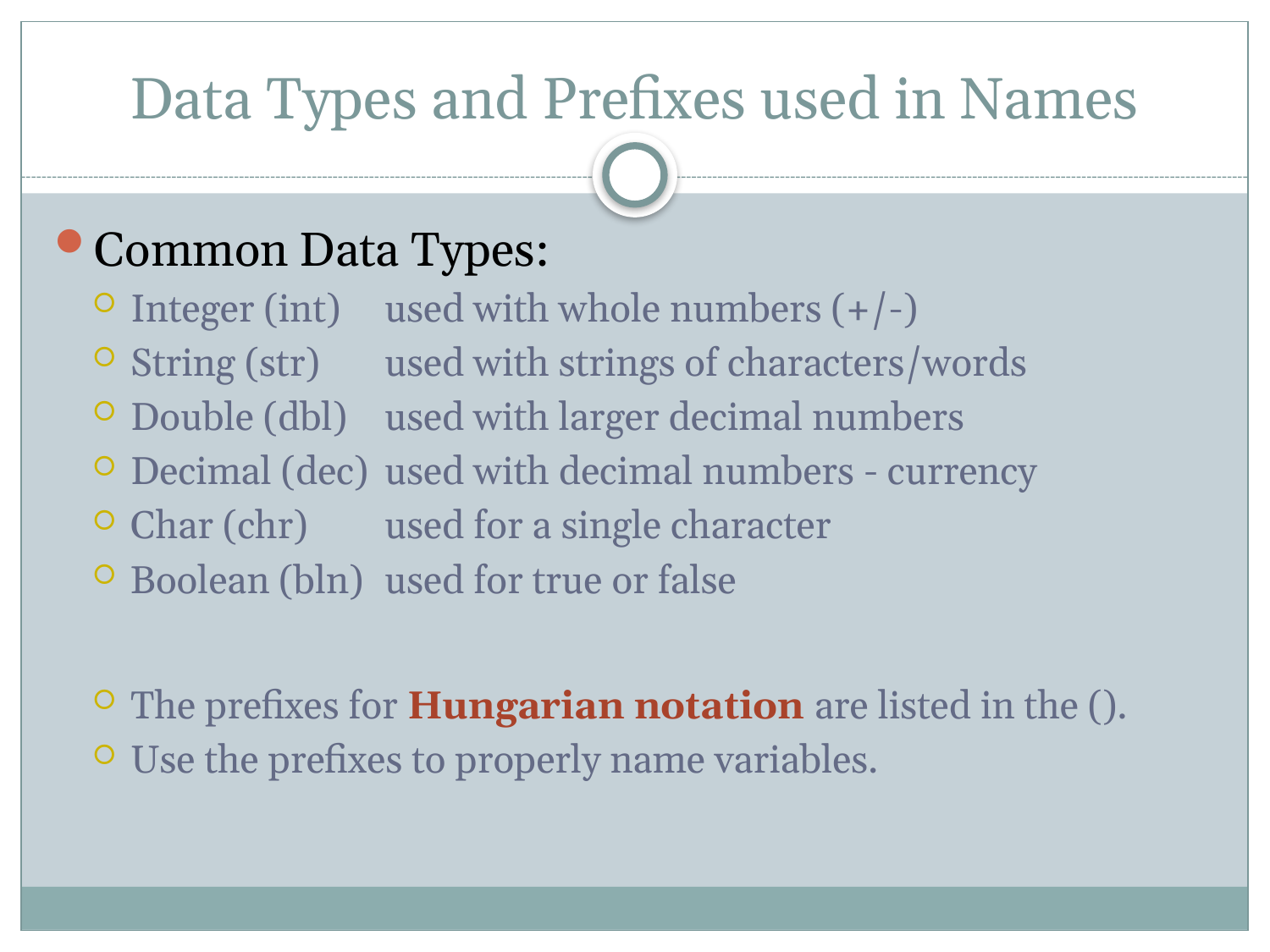

# Data Types and Prefixes used in Names
Common Data Types:
Integer (int)	used with whole numbers (+/-)
String (str)	used with strings of characters/words
Double (dbl)	used with larger decimal numbers
Decimal (dec)	used with decimal numbers - currency
Char (chr)	used for a single character
Boolean (bln)	used for true or false

The prefixes for Hungarian notation are listed in the ().
Use the prefixes to properly name variables.